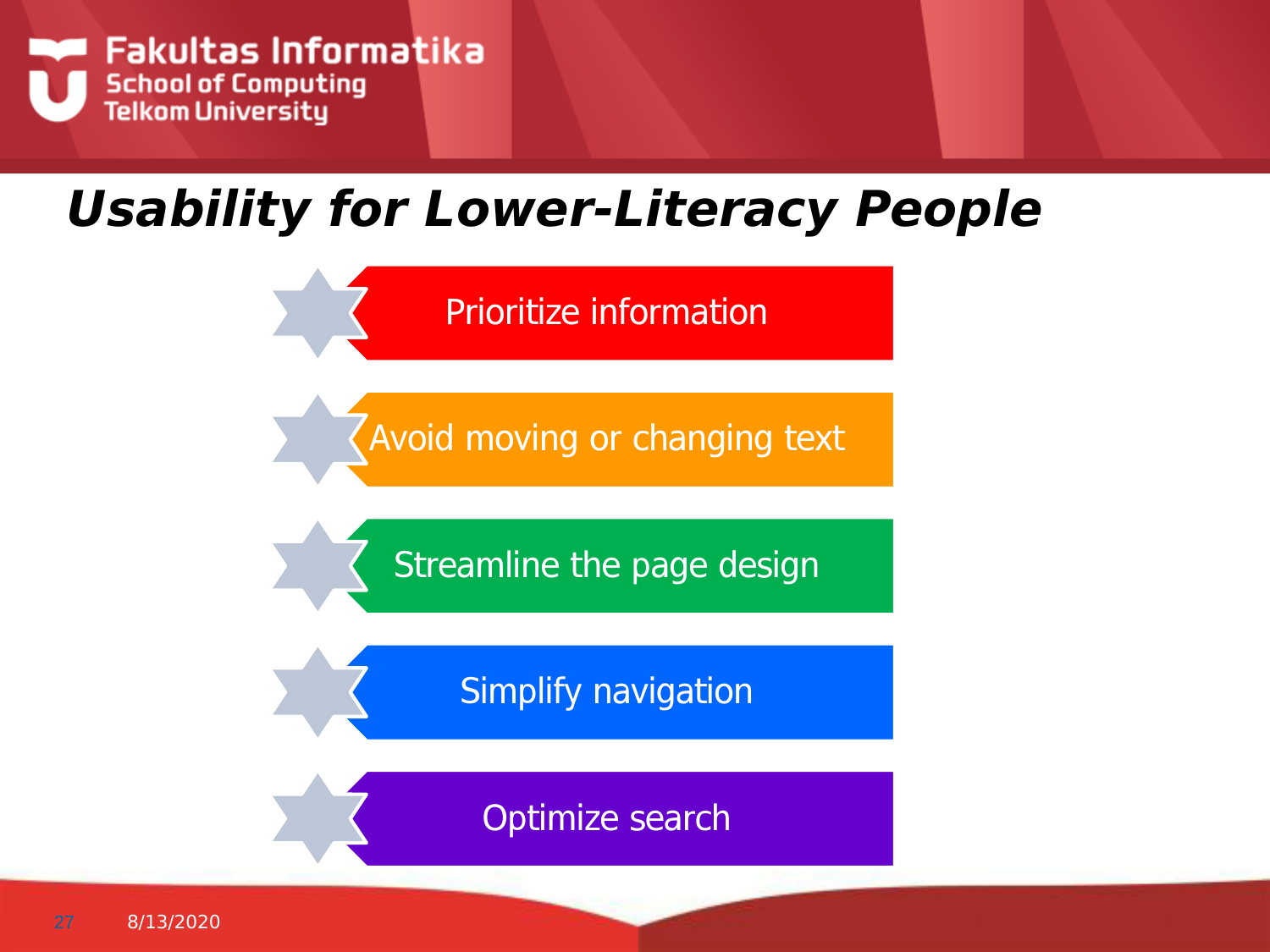

# Usability for Lower-Literacy People
Prioritize information
Avoid moving or changing text
Streamline the page design
Simplify navigation
Optimize search
27
8/13/2020